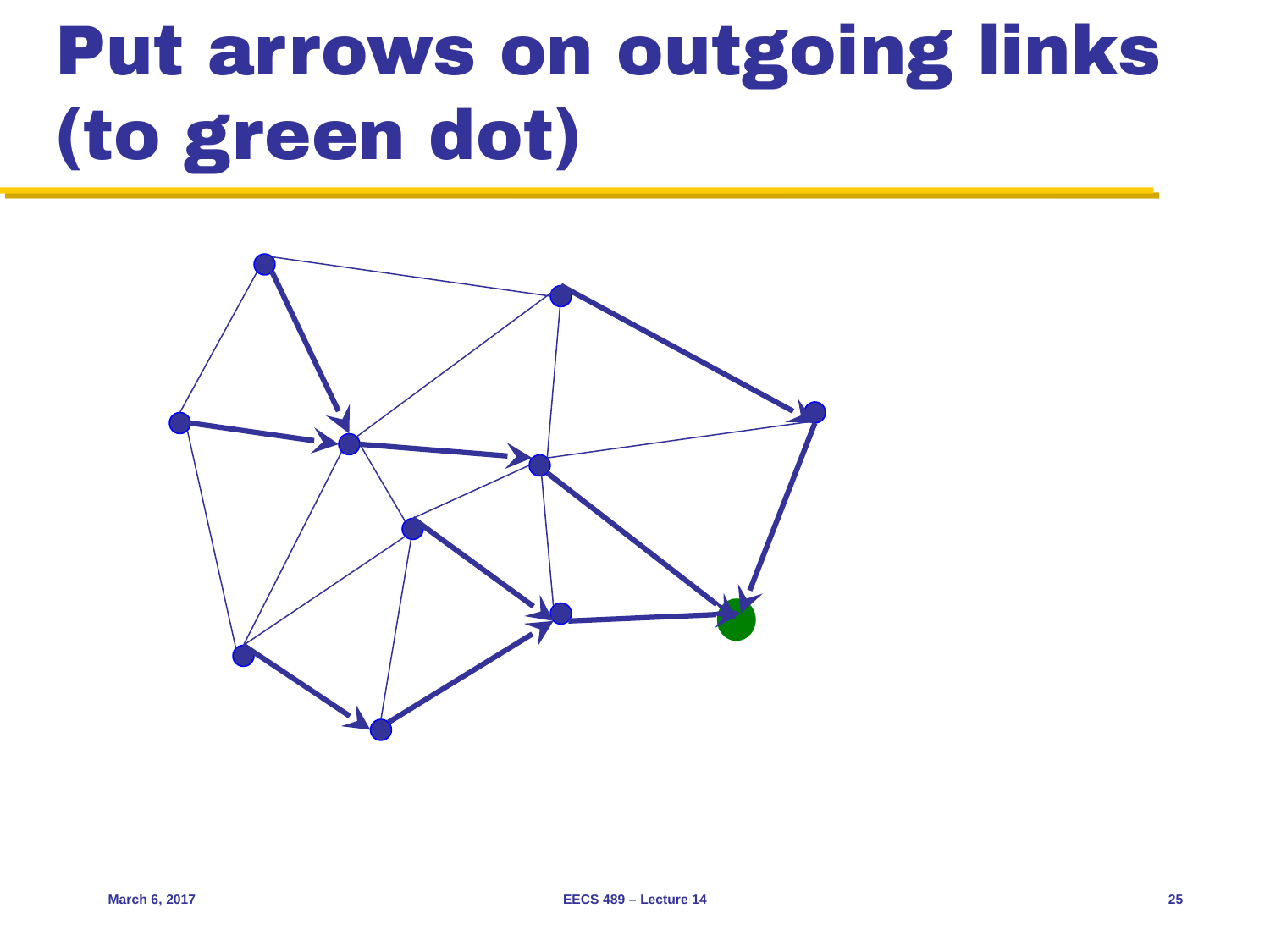

# Put arrows on outgoing links (to green dot)

March 6, 2017
EECS 489 – Lecture 14
25